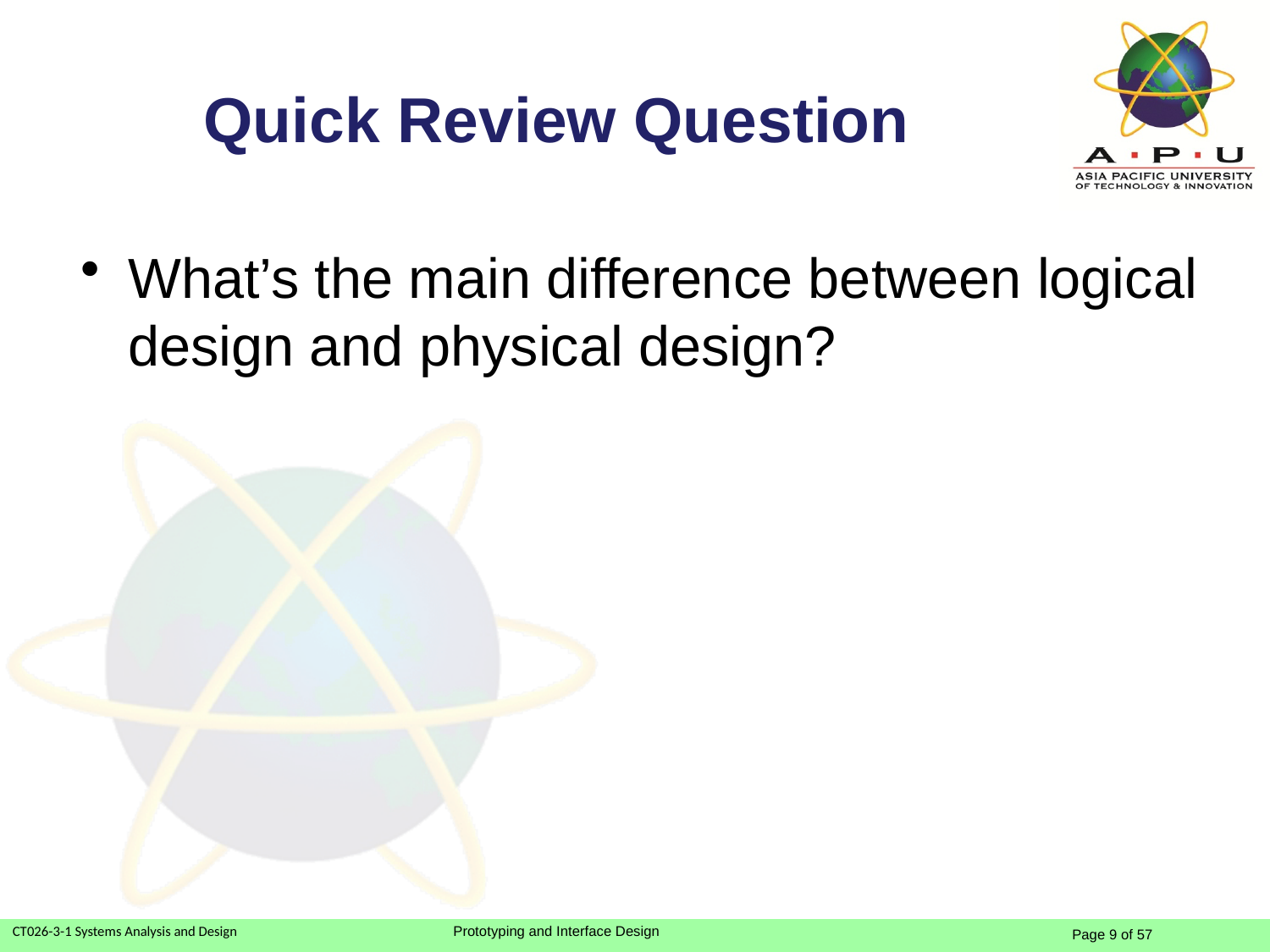

# Quick Review Question
What’s the main difference between logical design and physical design?